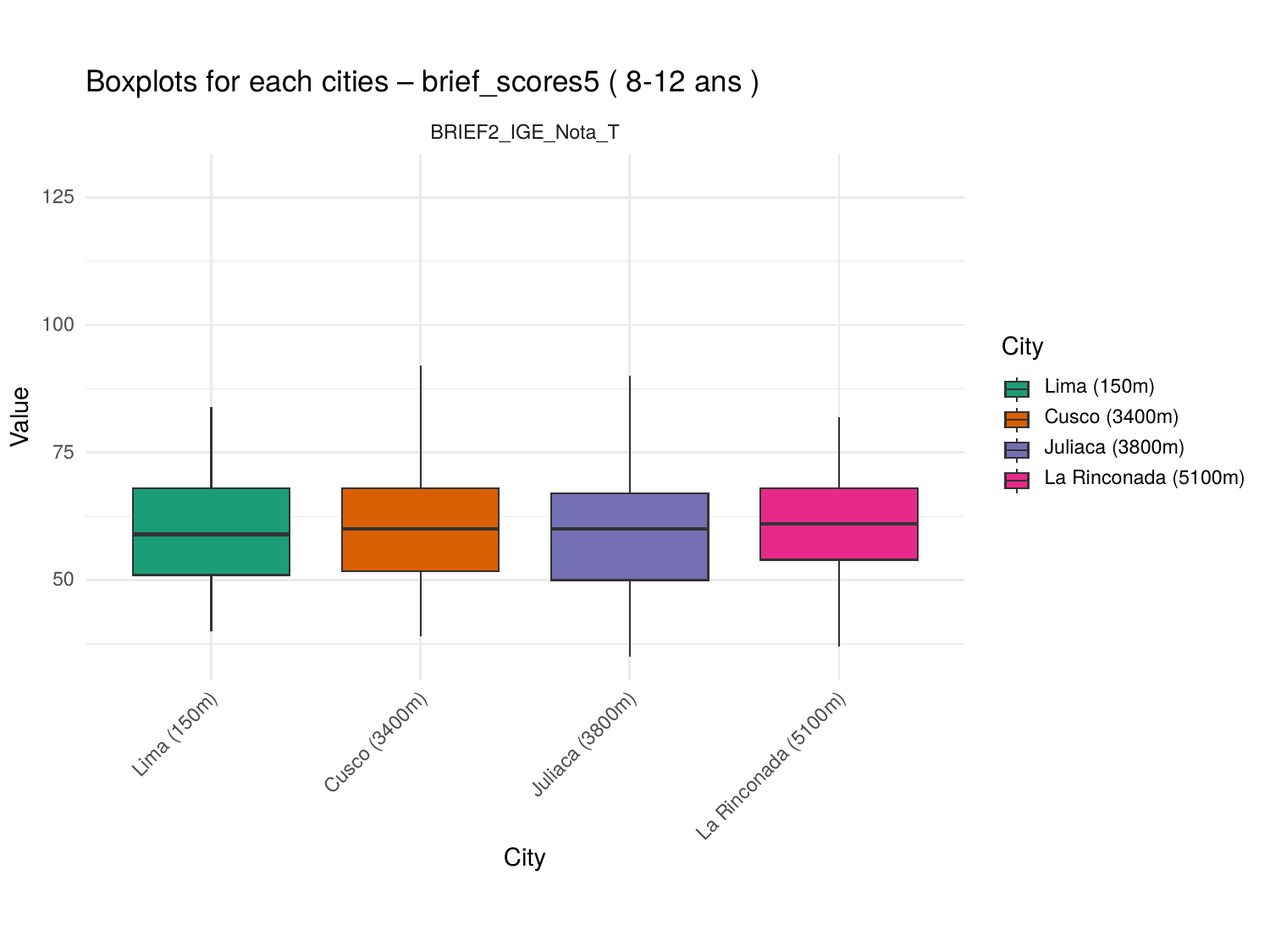

Boxplots for each cities – brief_scores5 ( 8-12 ans )
BRIEF2_IGE_Nota_T

125

100

City

Lima (150m)

Value
Cusco (3400m)

Juliaca (3800m)

75

La Rinconada (5100m)

50

Lima (150m)
Cusco (3400m)
Juliaca (3800m)
La Rinconada (5100m)
City